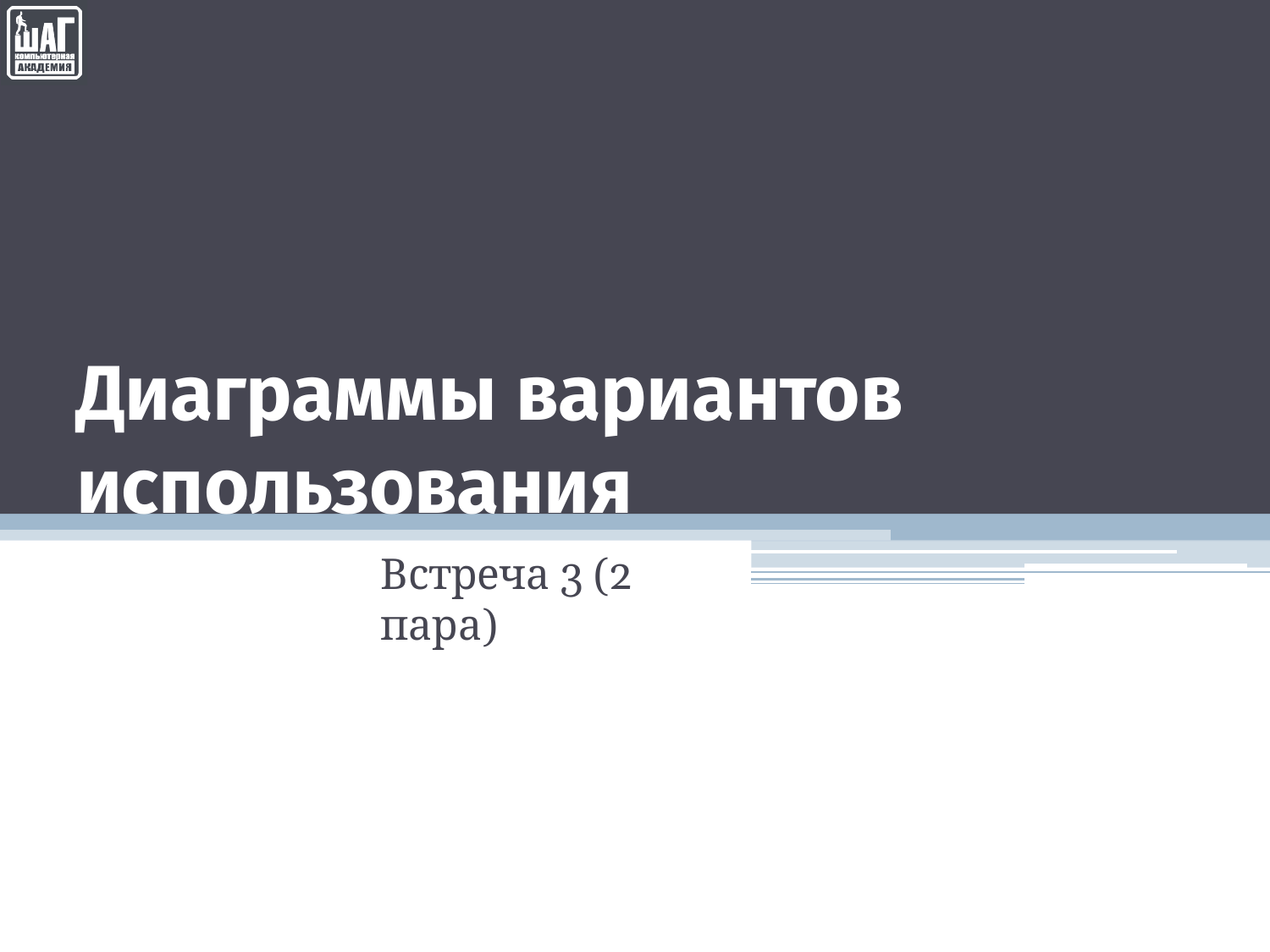

# Диаграммы вариантов
использования
Встреча 3 (2 пара)